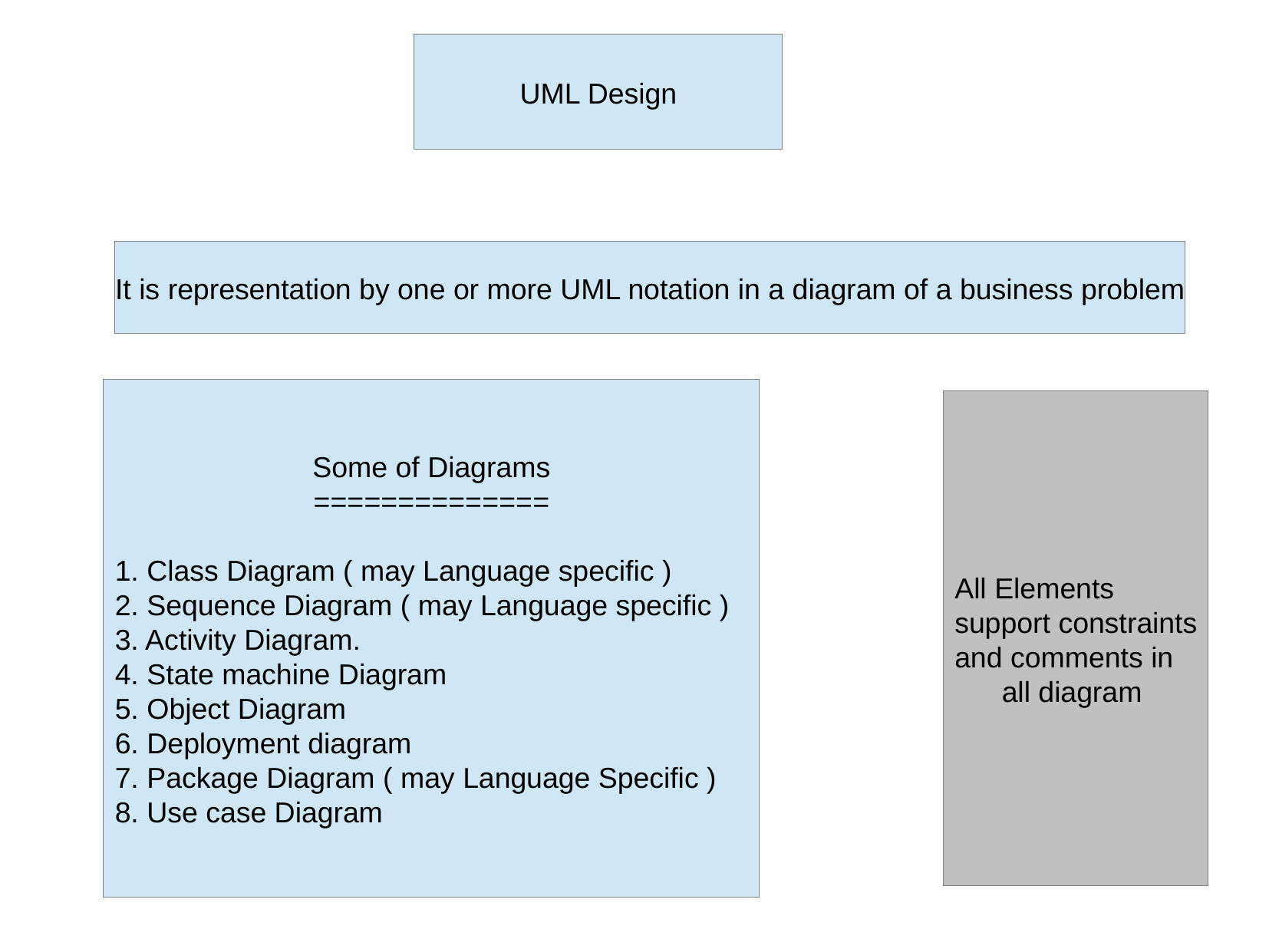

UML Design
It is representation by one or more UML notation in a diagram of a business problem
Some of Diagrams
==============

1. Class Diagram ( may Language specific )
2. Sequence Diagram ( may Language specific )
3. Activity Diagram.
4. State machine Diagram
5. Object Diagram
6. Deployment diagram
7. Package Diagram ( may Language Specific )
8. Use case Diagram
All Elements
support constraints
and comments in
all diagram